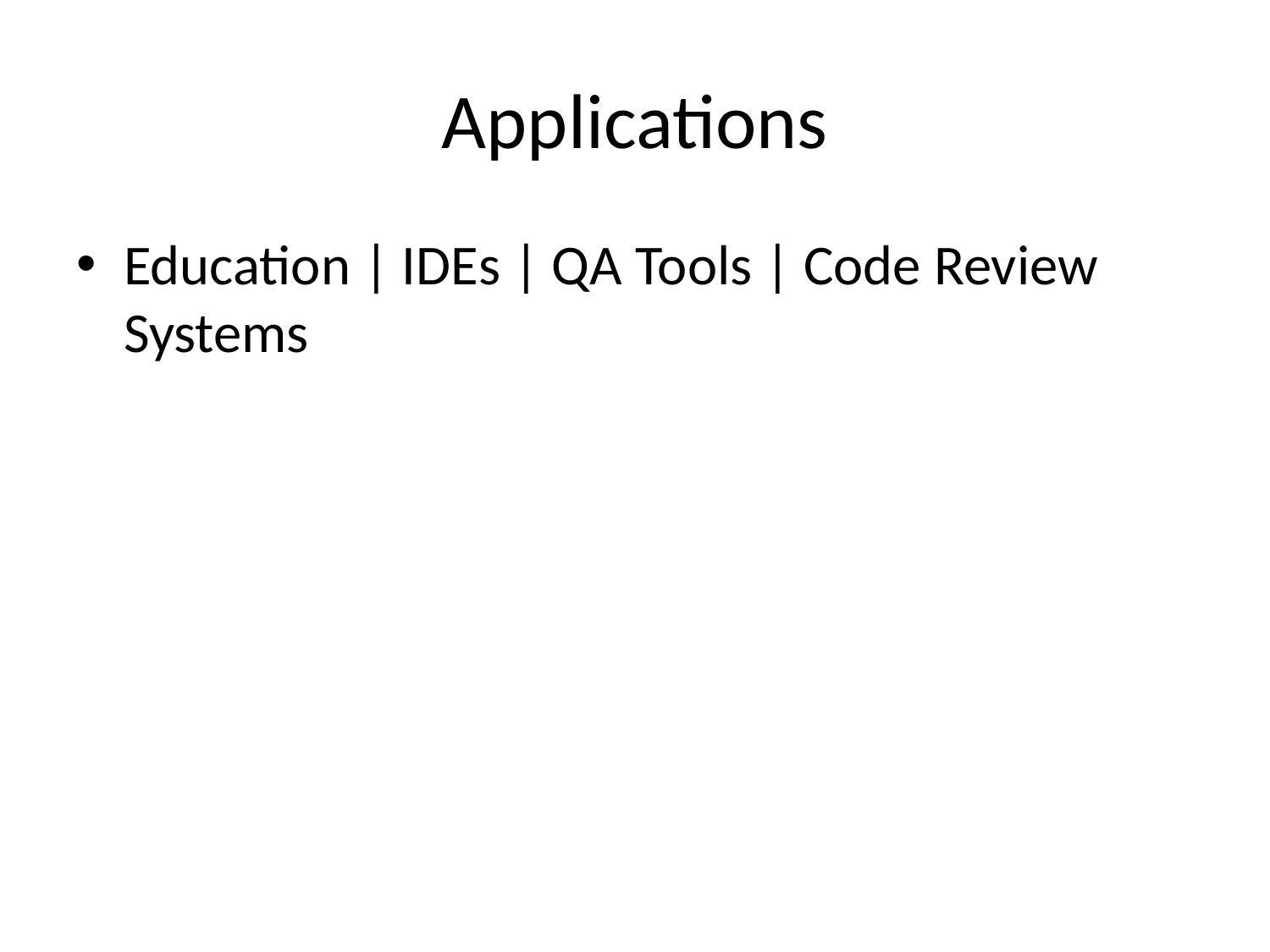

# Applications
Education | IDEs | QA Tools | Code Review Systems